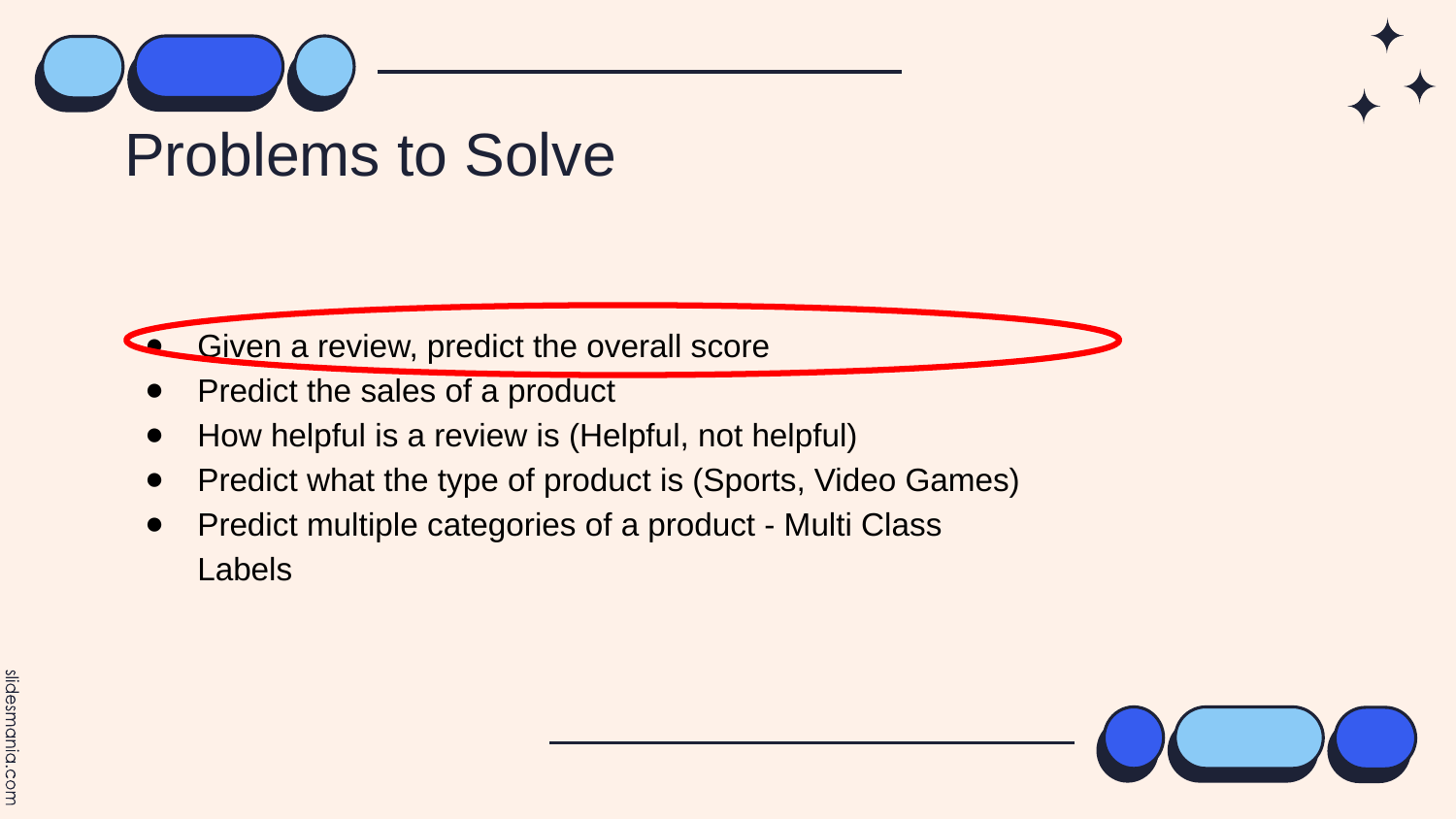

# Problems to Solve

Given a review, predict the overall score
Predict the sales of a product
How helpful is a review is (Helpful, not helpful)
Predict what the type of product is (Sports, Video Games)
Predict multiple categories of a product - Multi Class Labels